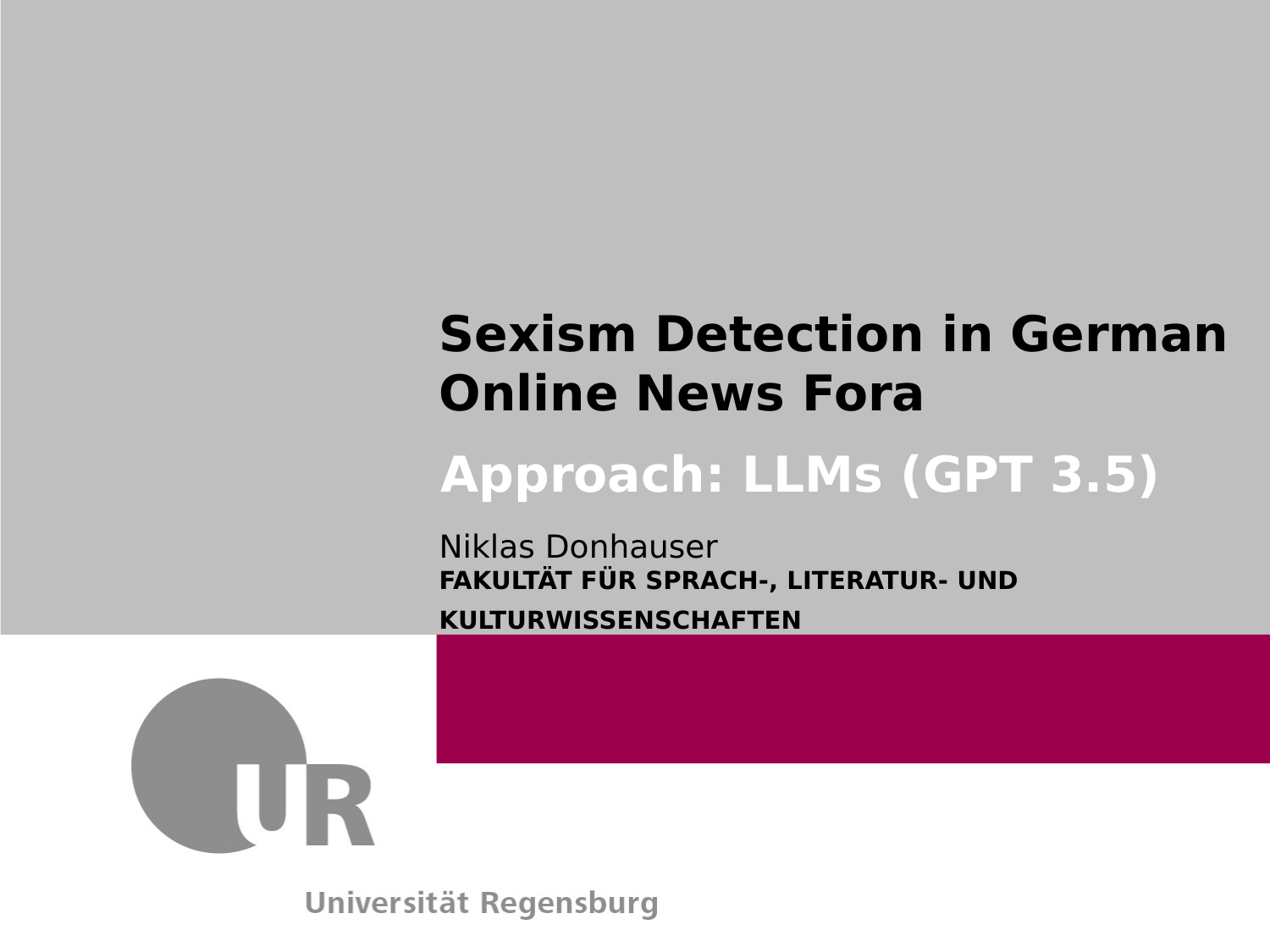

Sexism Detection in German Online News Fora
Approach: LLMs (GPT 3.5)